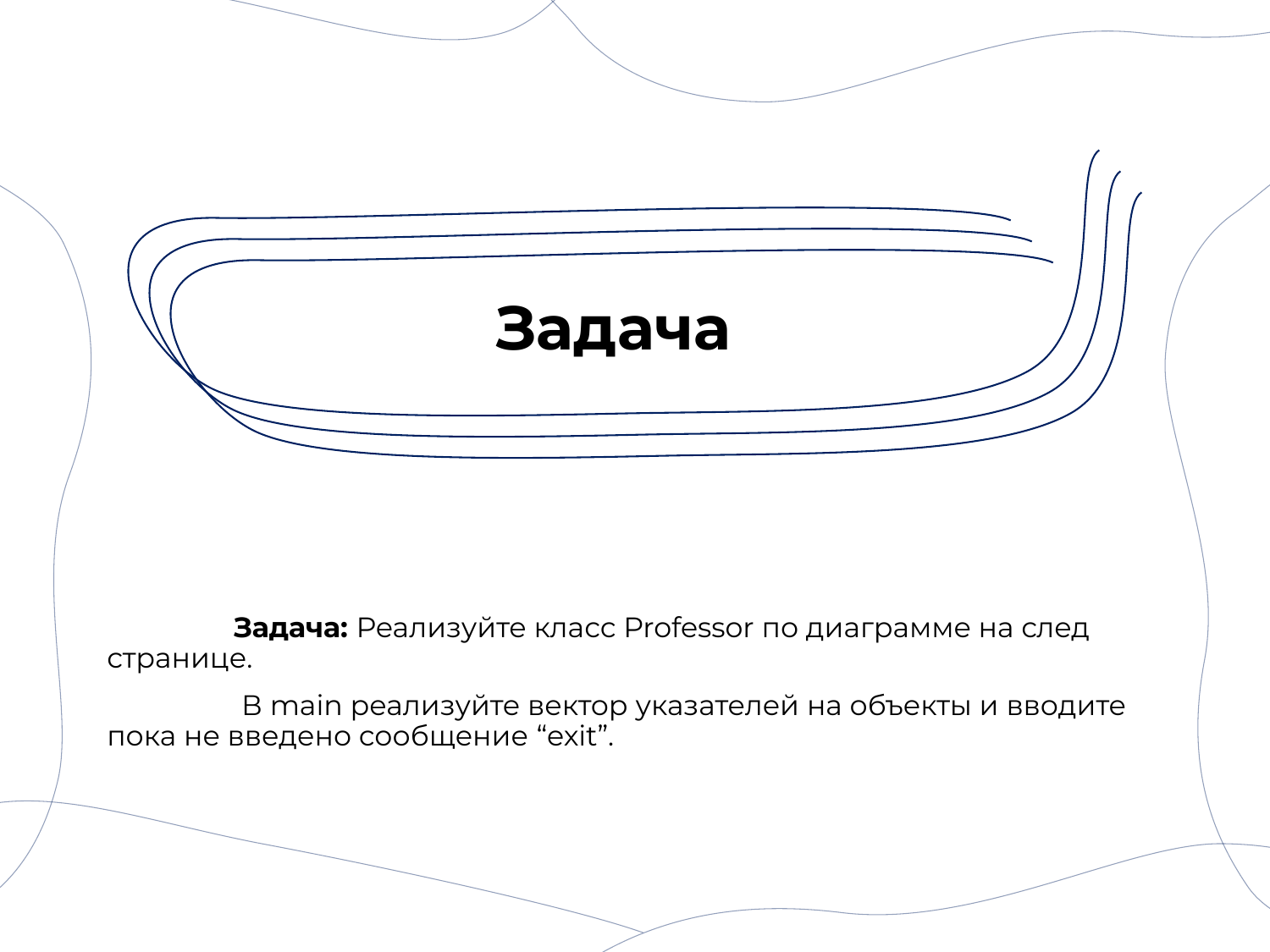

# Задача

	Задача: Реализуйте класс Professor по диаграмме на след странице.
	 В main реализуйте вектор указателей на объекты и вводите пока не введено сообщение “exit”.